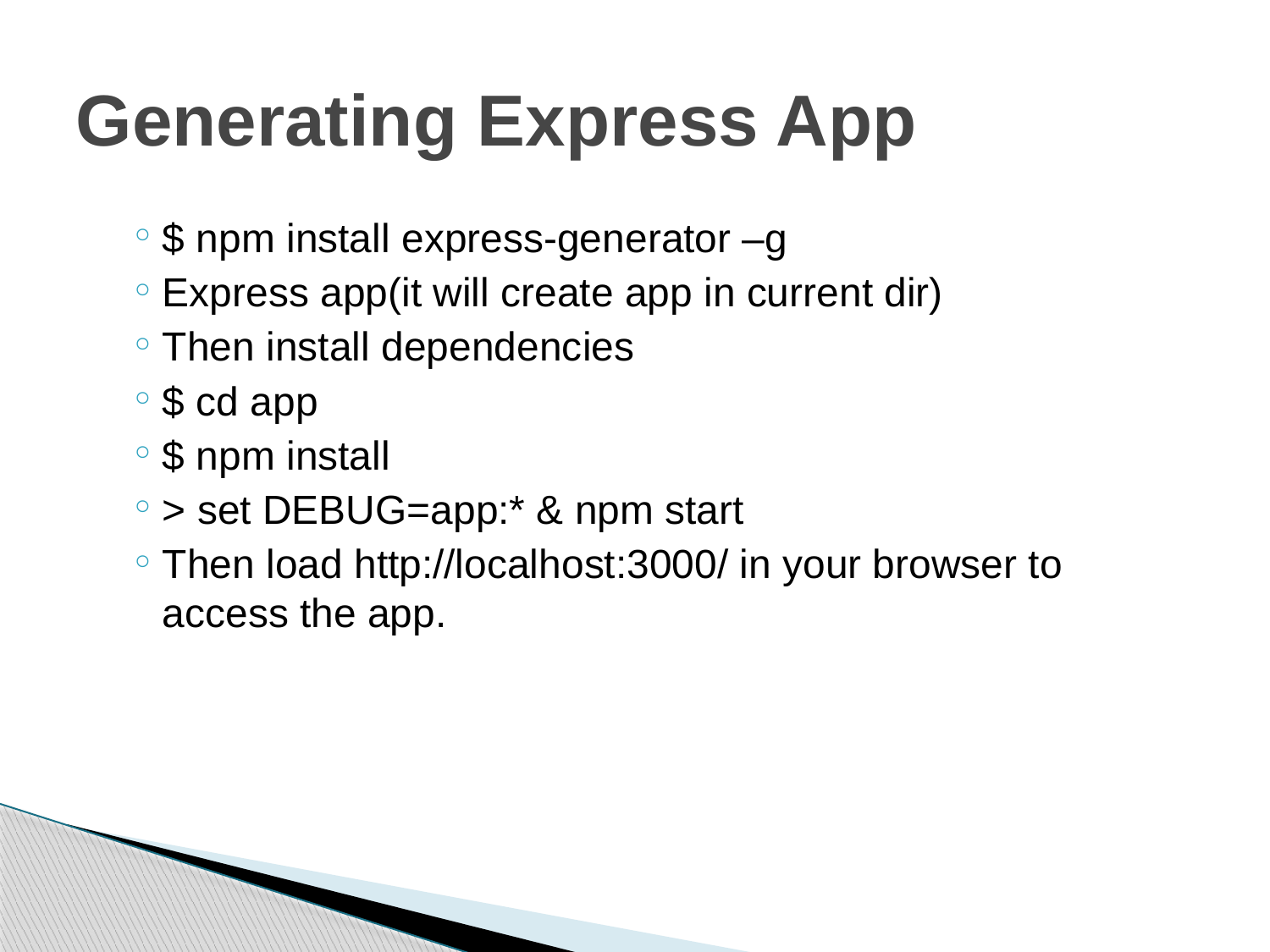

# Generating Express App
$ npm install express-generator –g
Express app(it will create app in current dir)
Then install dependencies
$ cd app
$ npm install
> set DEBUG=app:* & npm start
Then load http://localhost:3000/ in your browser to access the app.